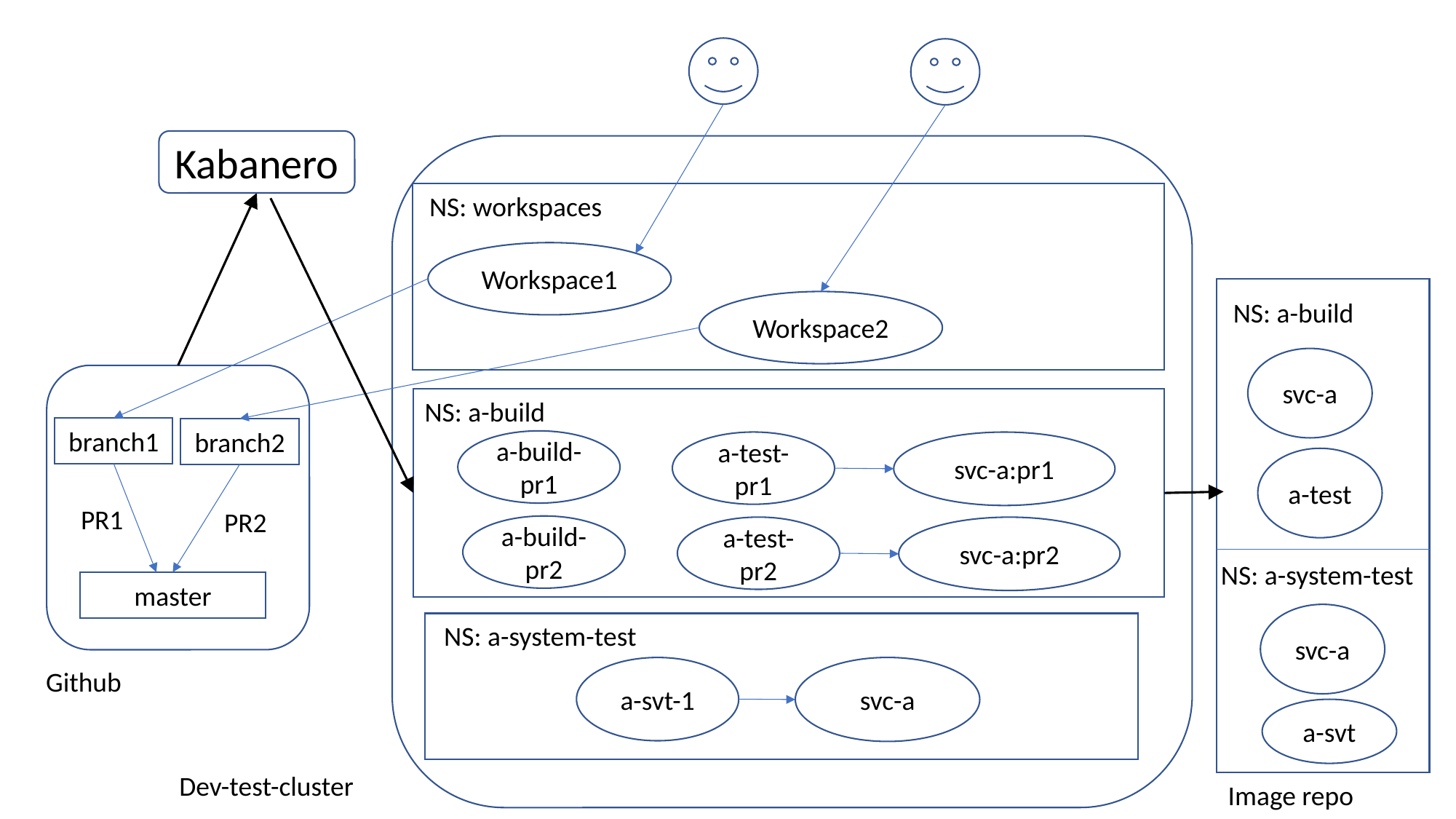

Kabanero

NS: workspaces
Workspace1

NS: a-build
Workspace2
svc-a

NS: a-build
branch1
branch2
a-build-pr1
a-test-pr1
svc-a:pr1
a-test
PR1
PR2
a-build-pr2
a-test-pr2
svc-a:pr2
NS: a-system-test
master
svc-a

NS: a-system-test
a-svt-1
svc-a
Github
a-svt
Dev-test-cluster
Image repo